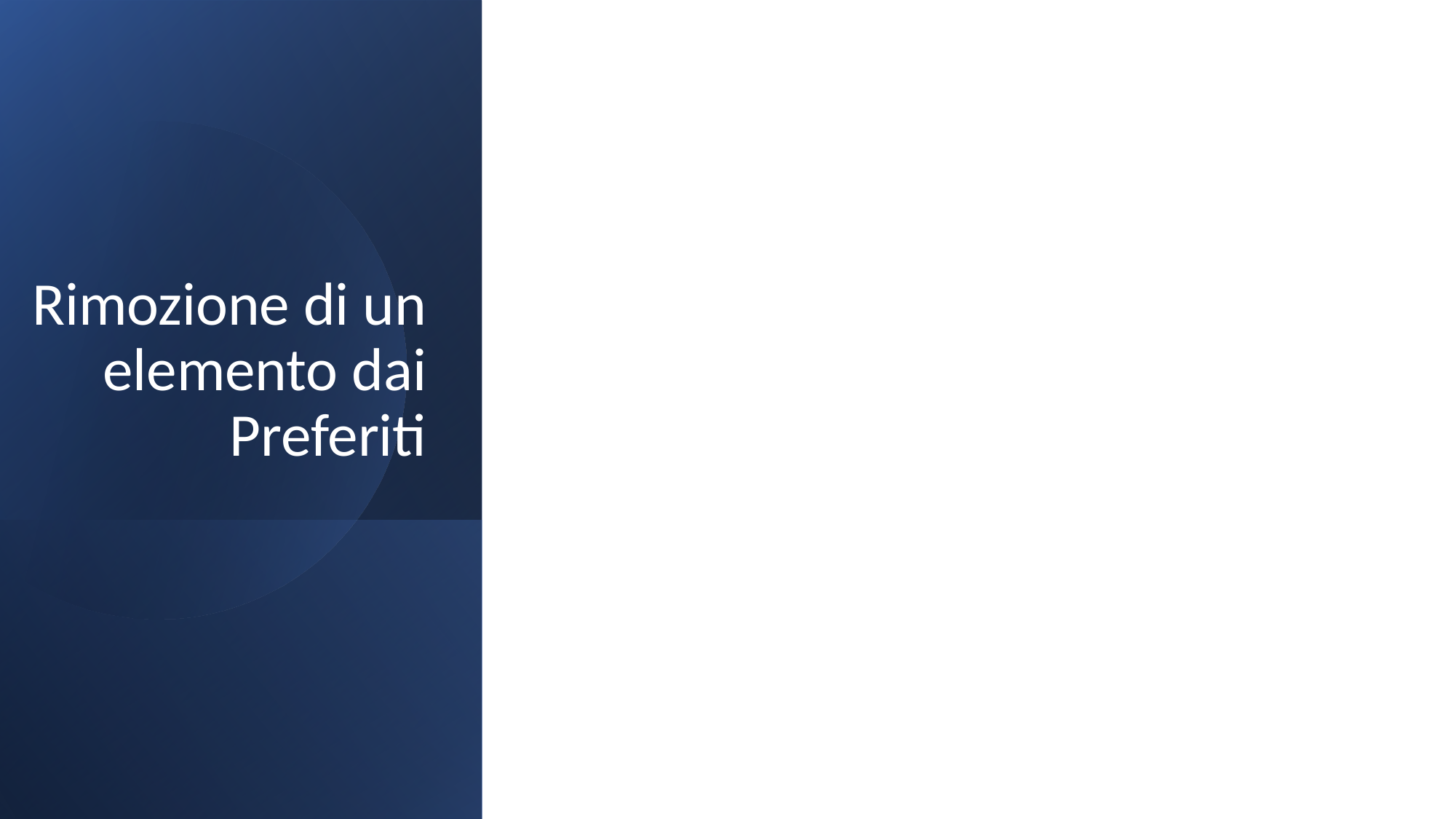

# Rimozione di un elemento dai Preferiti